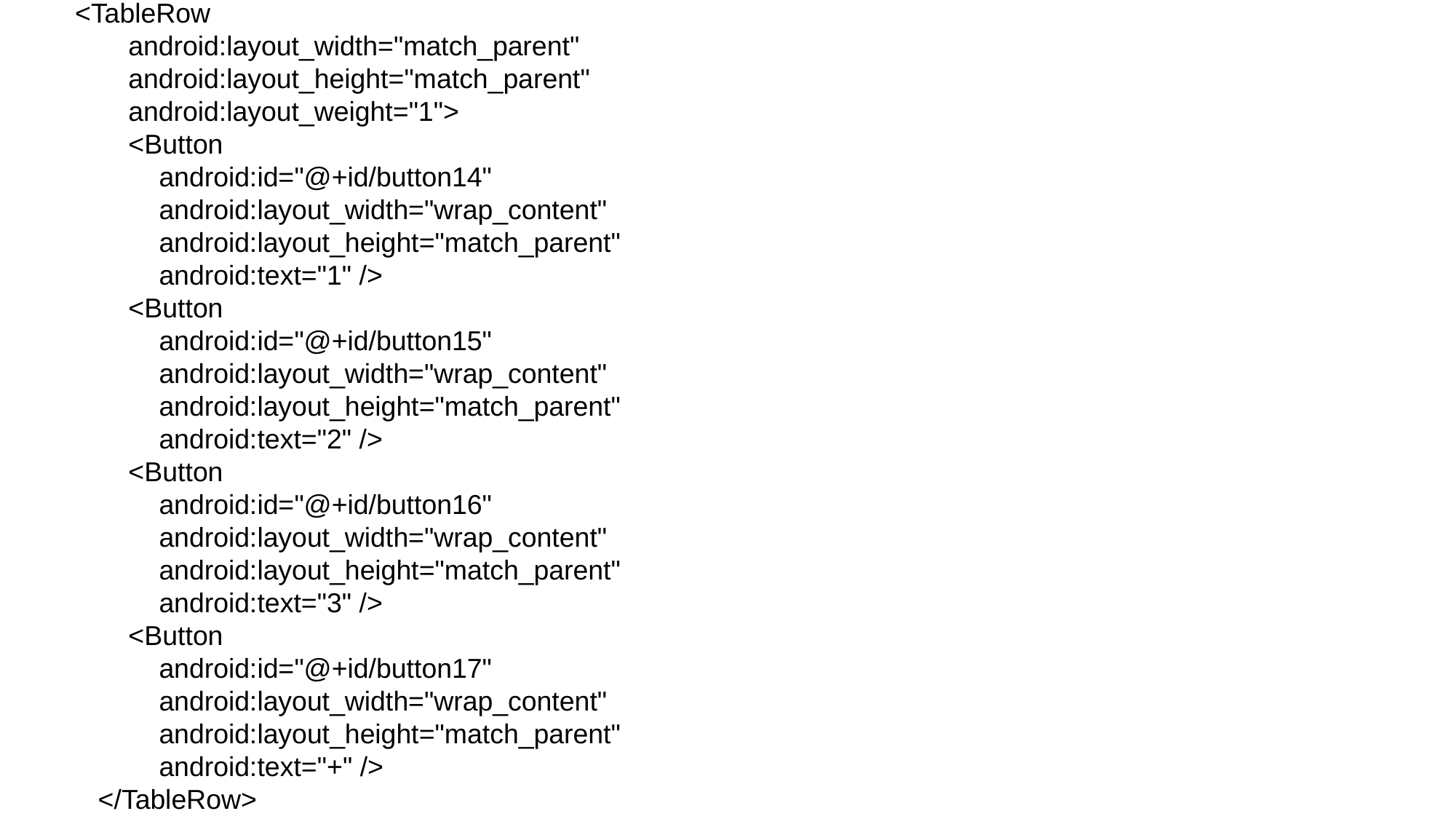

<TableRow
        android:layout_width="match_parent"
        android:layout_height="match_parent"
        android:layout_weight="1">
        <Button
            android:id="@+id/button14"
            android:layout_width="wrap_content"
            android:layout_height="match_parent"
            android:text="1" />
        <Button
            android:id="@+id/button15"
            android:layout_width="wrap_content"
            android:layout_height="match_parent"
            android:text="2" />
        <Button
            android:id="@+id/button16"
            android:layout_width="wrap_content"
            android:layout_height="match_parent"
            android:text="3" />
        <Button
            android:id="@+id/button17"
            android:layout_width="wrap_content"
            android:layout_height="match_parent"
            android:text="+" />
    </TableRow>